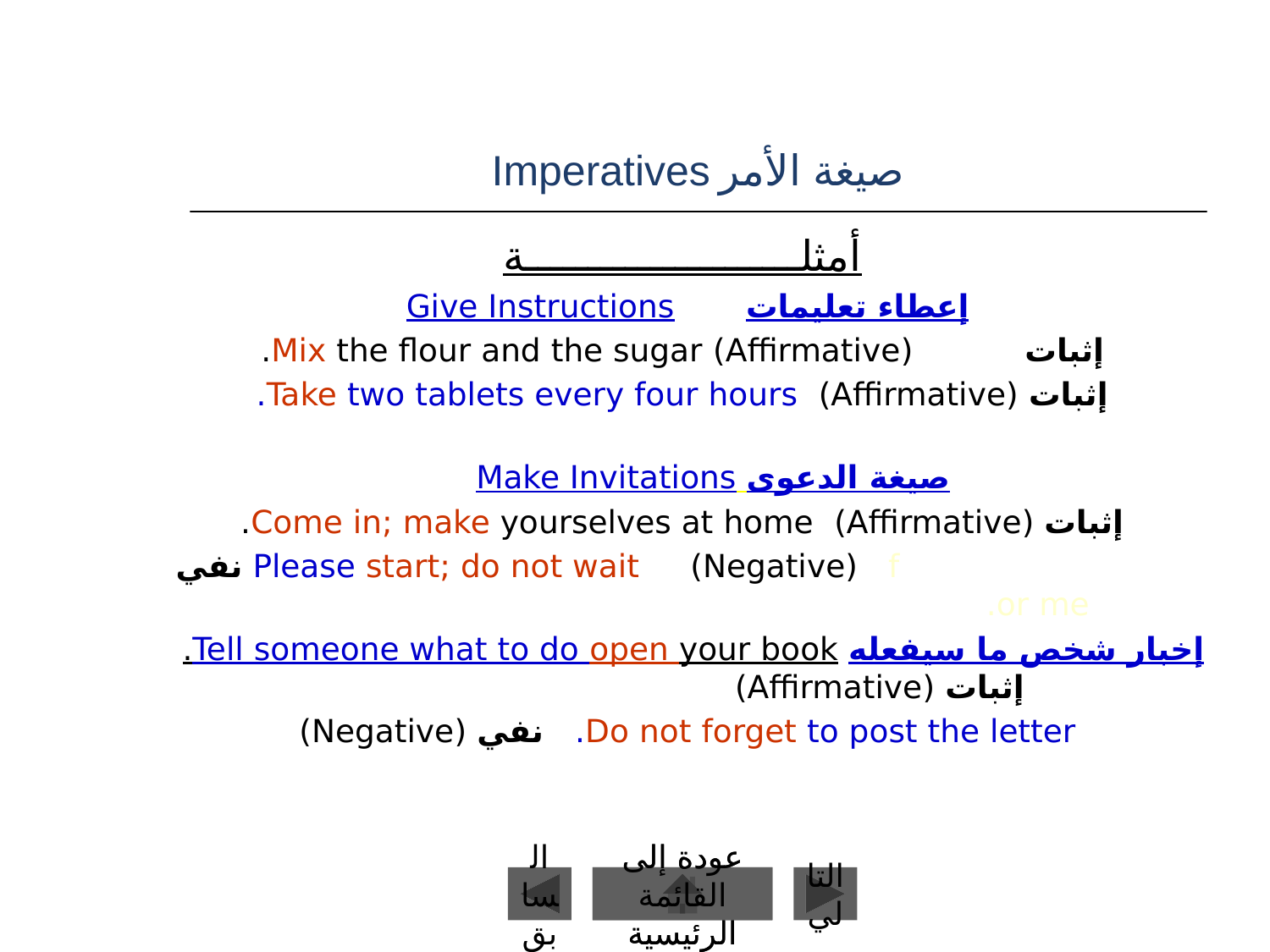

# صيغة الأمر Imperatives
أمثلــــــــــــــــــــــة
إعطاء تعليمات       Give Instructions
	 إثبات           (Affirmative) Mix the flour and the sugar.
	 إثبات (Affirmative)  Take two tablets every four hours.

صيغة الدعوى Make Invitations
	 إثبات (Affirmative)  Come in; make yourselves at home.
                              Please start; do not wait     (Negative)   f نفي      or me.
إخبار شخص ما سيفعله Tell someone what to do open your book.      	       إثبات (Affirmative)
Do not forget to post the letter.  	 نفي (Negative)

السابق
عودة إلى القائمة الرئيسية
التالي
عودة إلى القائمة الرئيسية